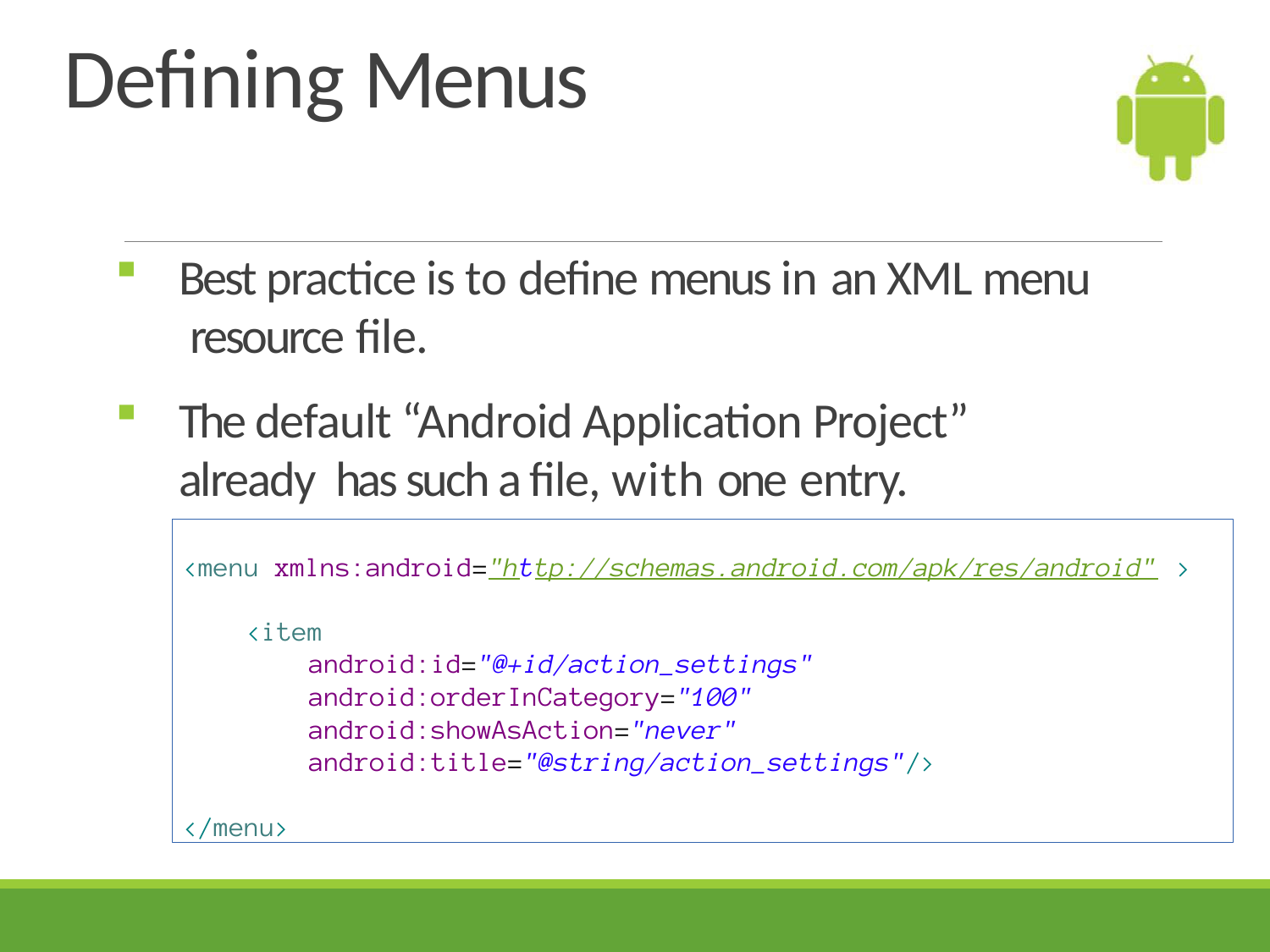

# Defining Menus

Best practice is to define menus in an XML menu  resource file.
The default “Android Application Project” already  has such a file, with one entry.

<menu xmlns:android="http://schemas.android.com/apk/res/android" >

<item
android:id="@+id/action_settings"  android:orderInCategory="100"  android:showAsAction="never"  android:title="@string/action_settings"/>

</menu>